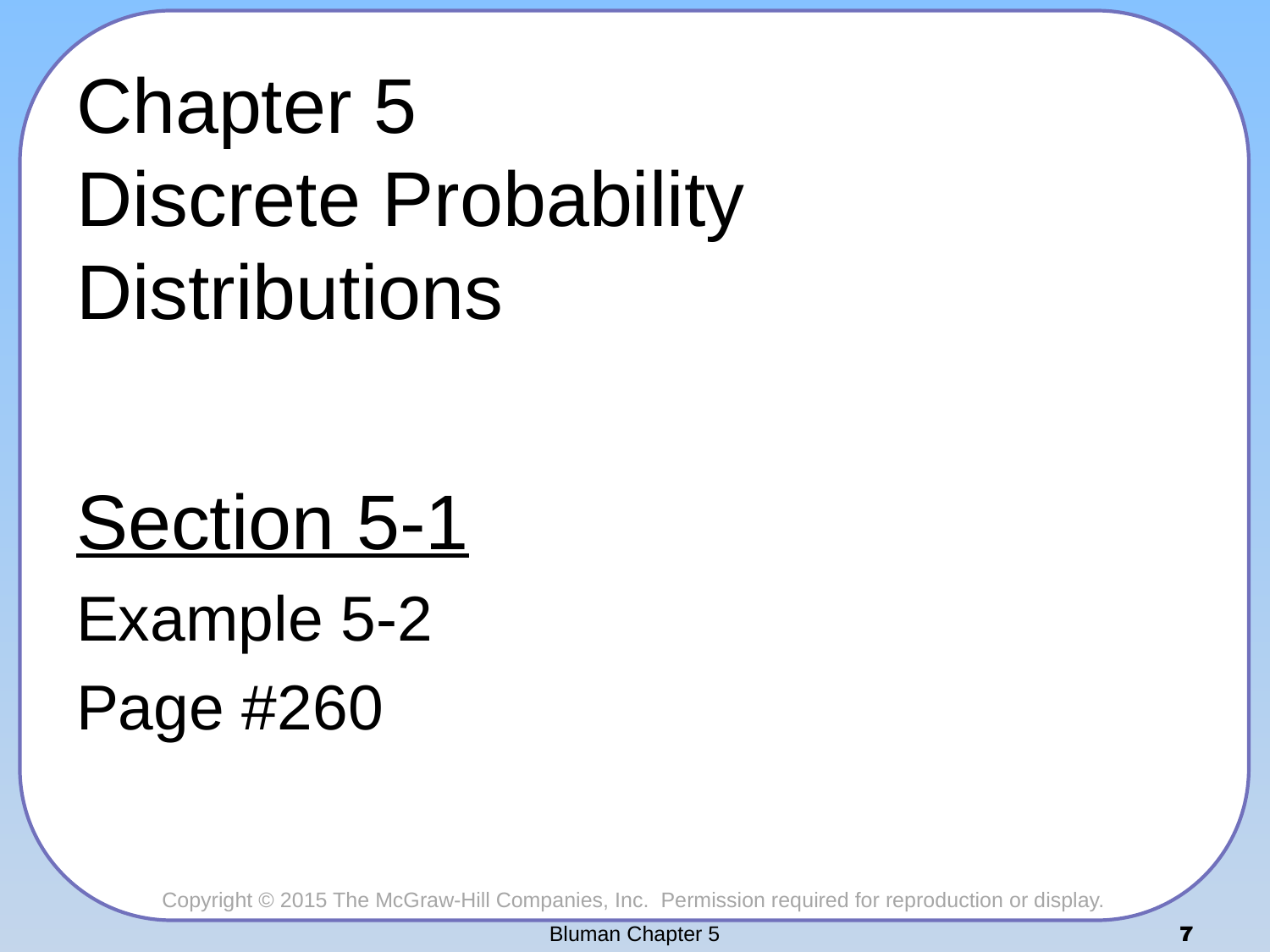

# Chapter 5 Discrete Probability Distributions
Section 5-1
Example 5-2
Page #260
Bluman Chapter 5
7